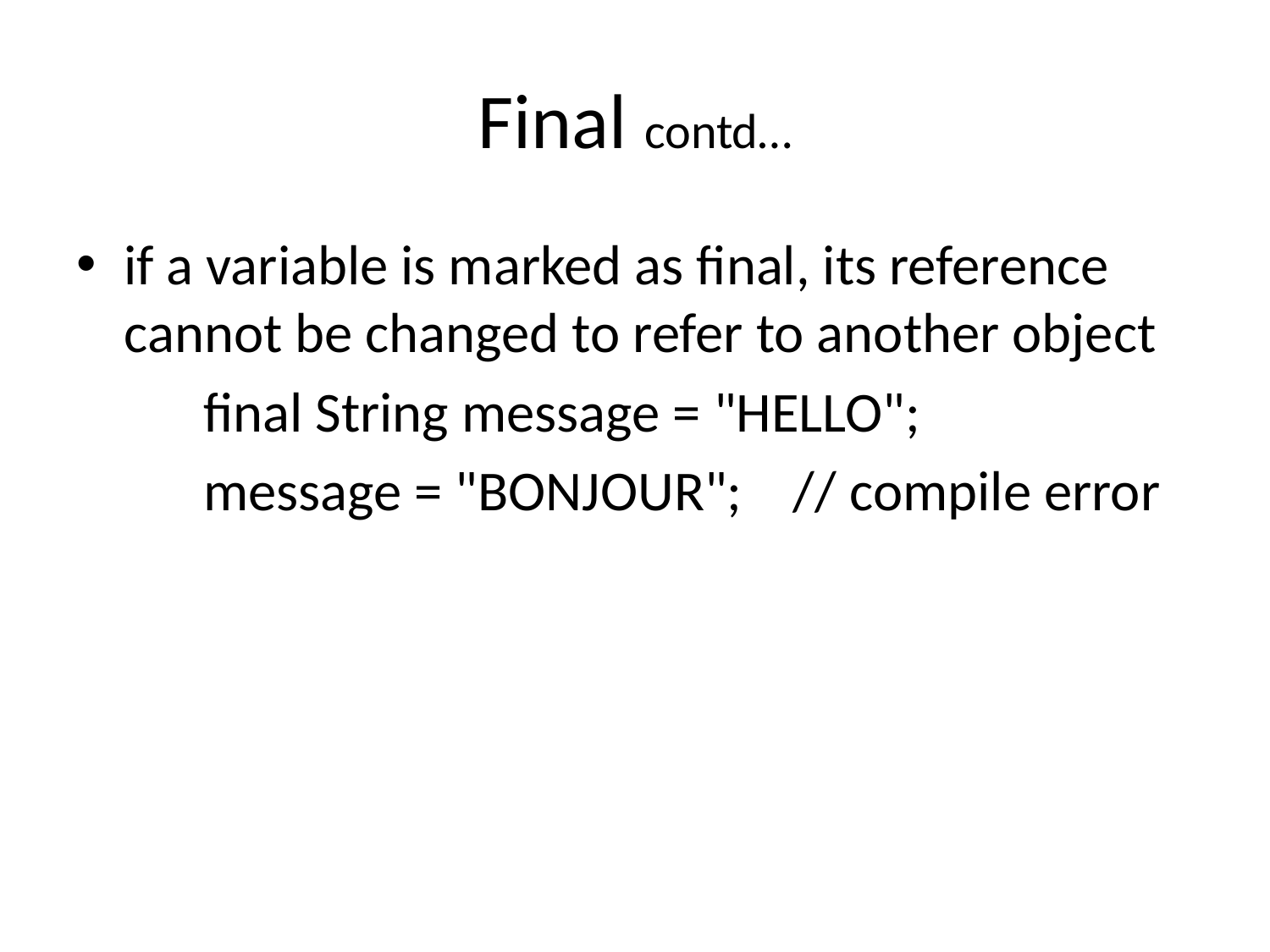

# Final contd…
if a variable is marked as final, its reference cannot be changed to refer to another object
	final String message = "HELLO";
	message = "BONJOUR";    // compile error